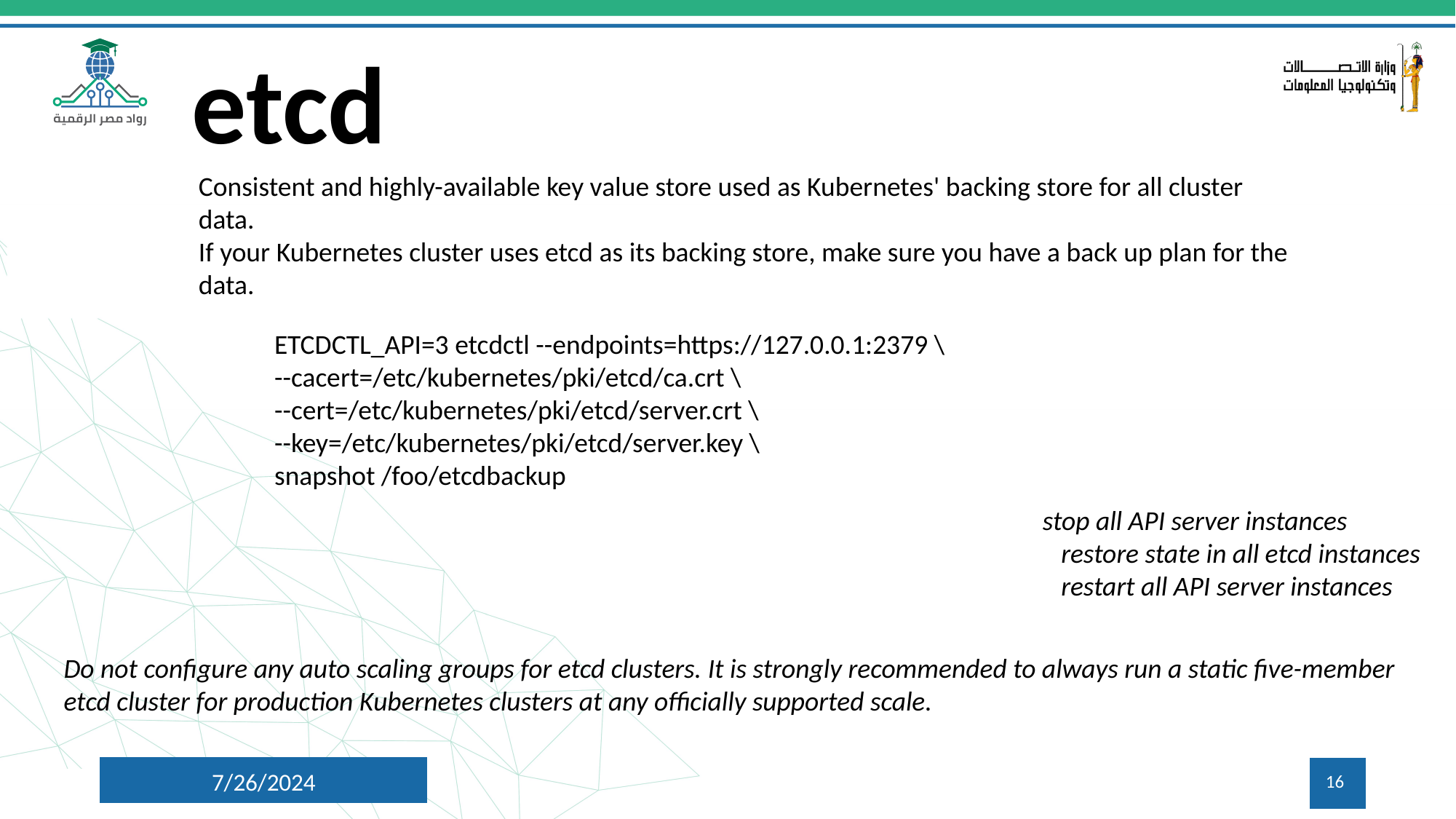

etcd
Consistent and highly-available key value store used as Kubernetes' backing store for all cluster data.
If your Kubernetes cluster uses etcd as its backing store, make sure you have a back up plan for the data.
ETCDCTL_API=3 etcdctl --endpoints=https://127.0.0.1:2379 \
--cacert=/etc/kubernetes/pki/etcd/ca.crt \
--cert=/etc/kubernetes/pki/etcd/server.crt \
--key=/etc/kubernetes/pki/etcd/server.key \
snapshot /foo/etcdbackup
 stop all API server instances
    restore state in all etcd instances
    restart all API server instances
Do not configure any auto scaling groups for etcd clusters. It is strongly recommended to always run a static five-member etcd cluster for production Kubernetes clusters at any officially supported scale.
7/26/2024

16